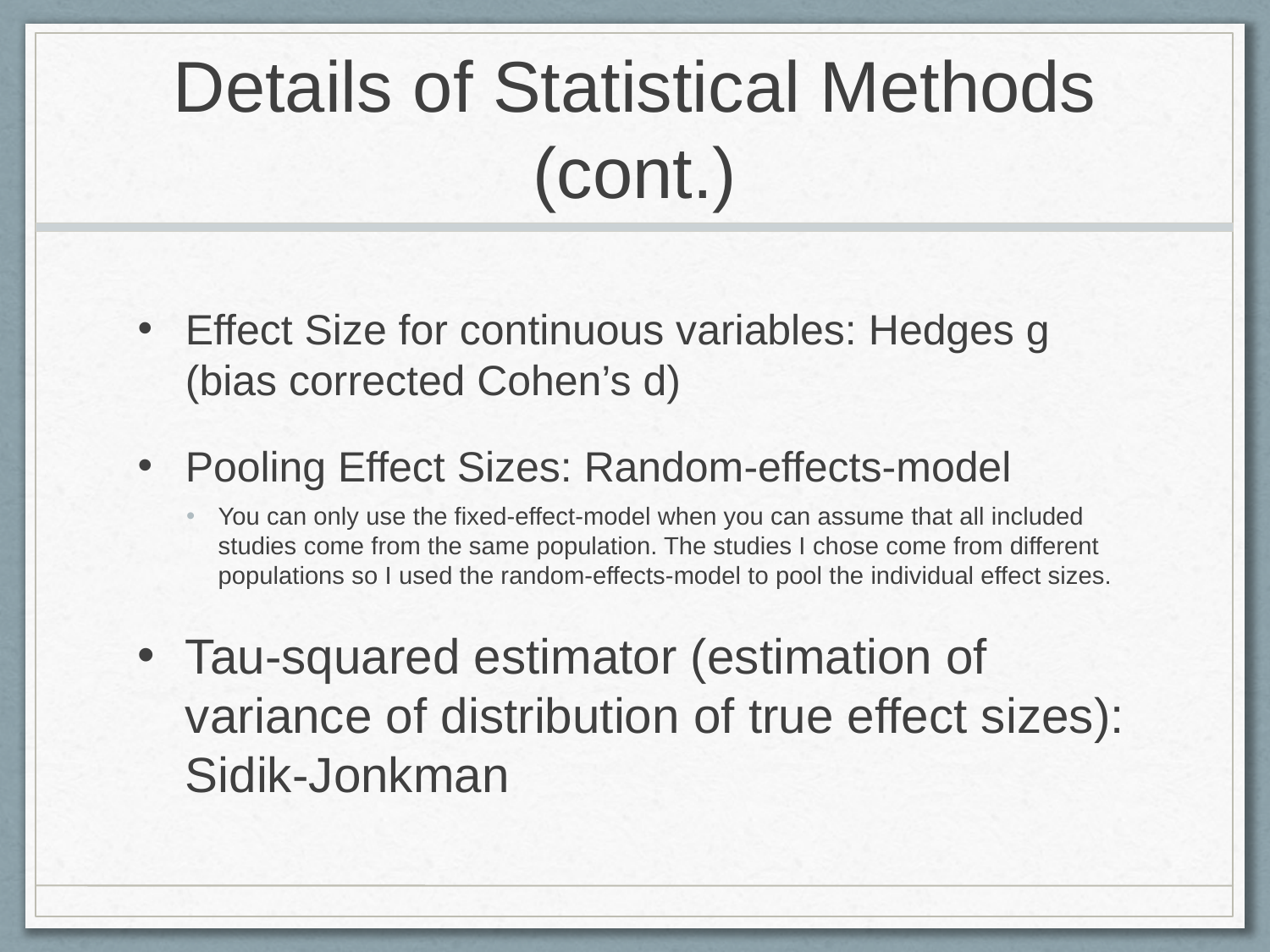

# Details of Statistical Methods (cont.)
Effect Size for continuous variables: Hedges g (bias corrected Cohen’s d)
Pooling Effect Sizes: Random-effects-model
You can only use the fixed-effect-model when you can assume that all included studies come from the same population. The studies I chose come from different populations so I used the random-effects-model to pool the individual effect sizes.
Tau-squared estimator (estimation of variance of distribution of true effect sizes): Sidik-Jonkman